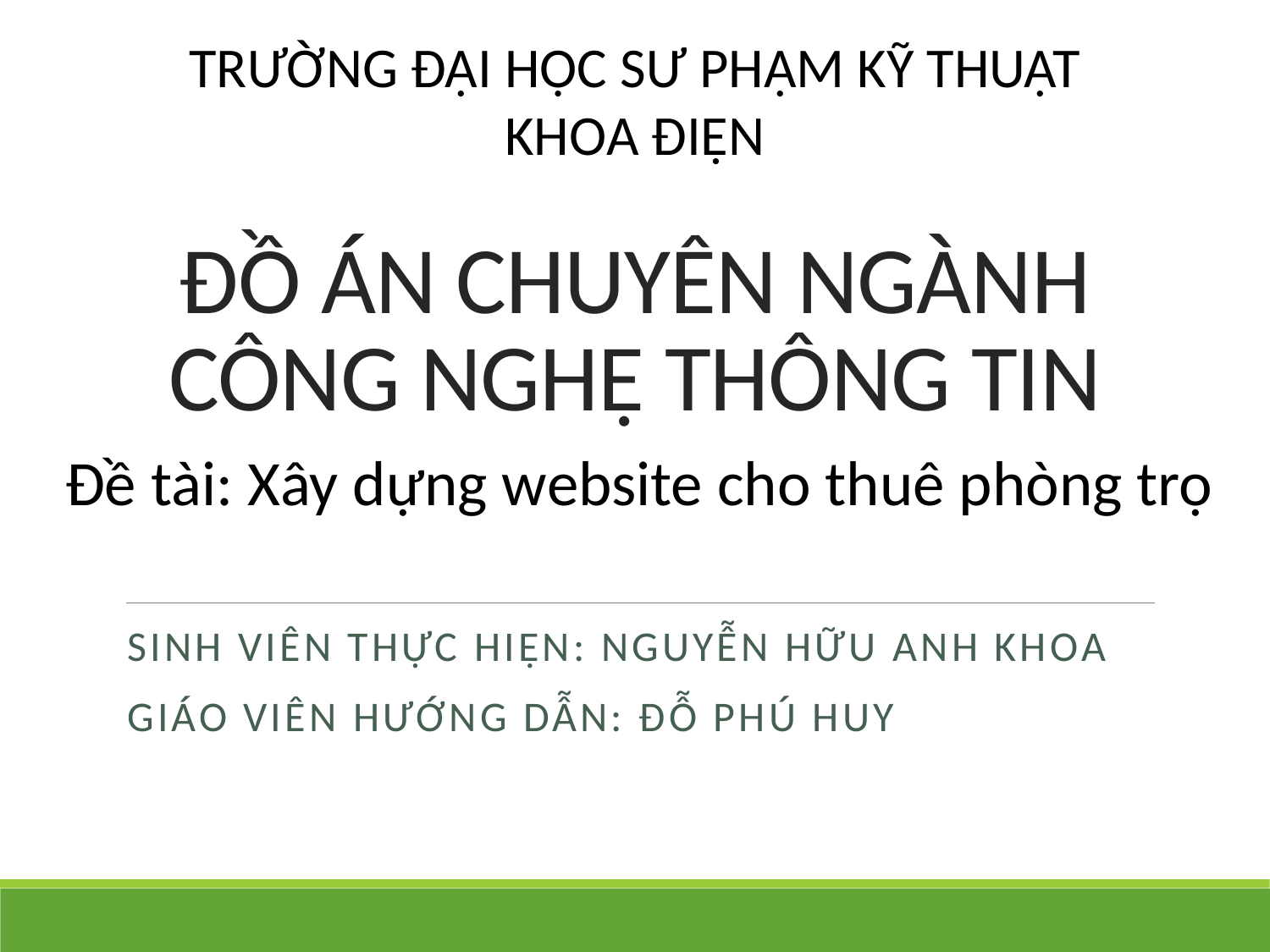

TRƯỜNG ĐẠI HỌC SƯ PHẠM KỸ THUẬT
KHOA ĐIỆN
# ĐỒ ÁN CHUYÊN NGÀNH CÔNG NGHỆ THÔNG TIN
Đề tài: Xây dựng website cho thuê phòng trọ
Sinh viên thực hiện: Nguyễn Hữu Anh Khoa
Giáo viên hướng dẫn: Đỗ Phú Huy